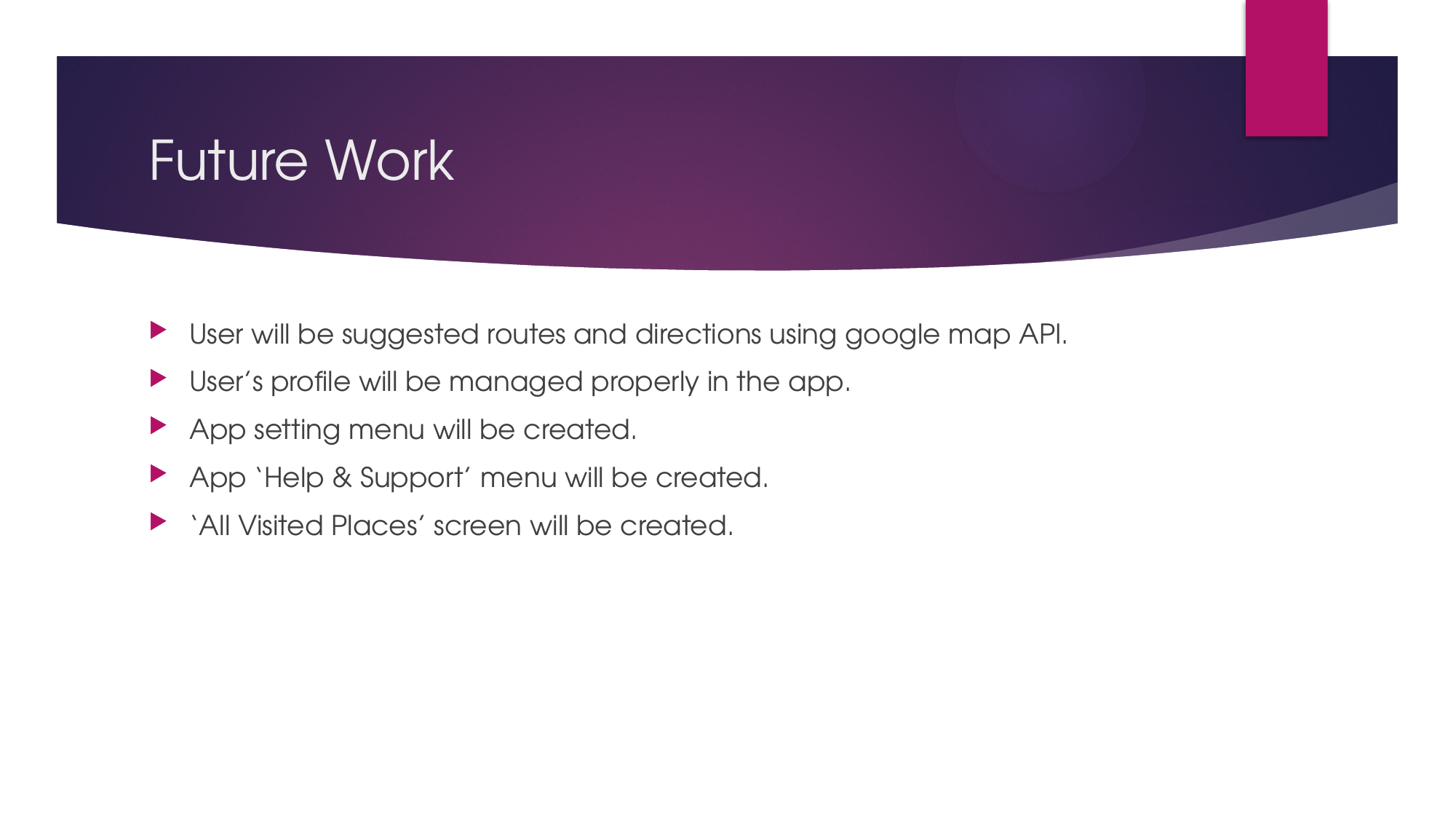

# Future Work
User will be suggested routes and directions using google map API.
User’s profile will be managed properly in the app.
App setting menu will be created.
App ‘Help & Support’ menu will be created.
‘All Visited Places’ screen will be created.